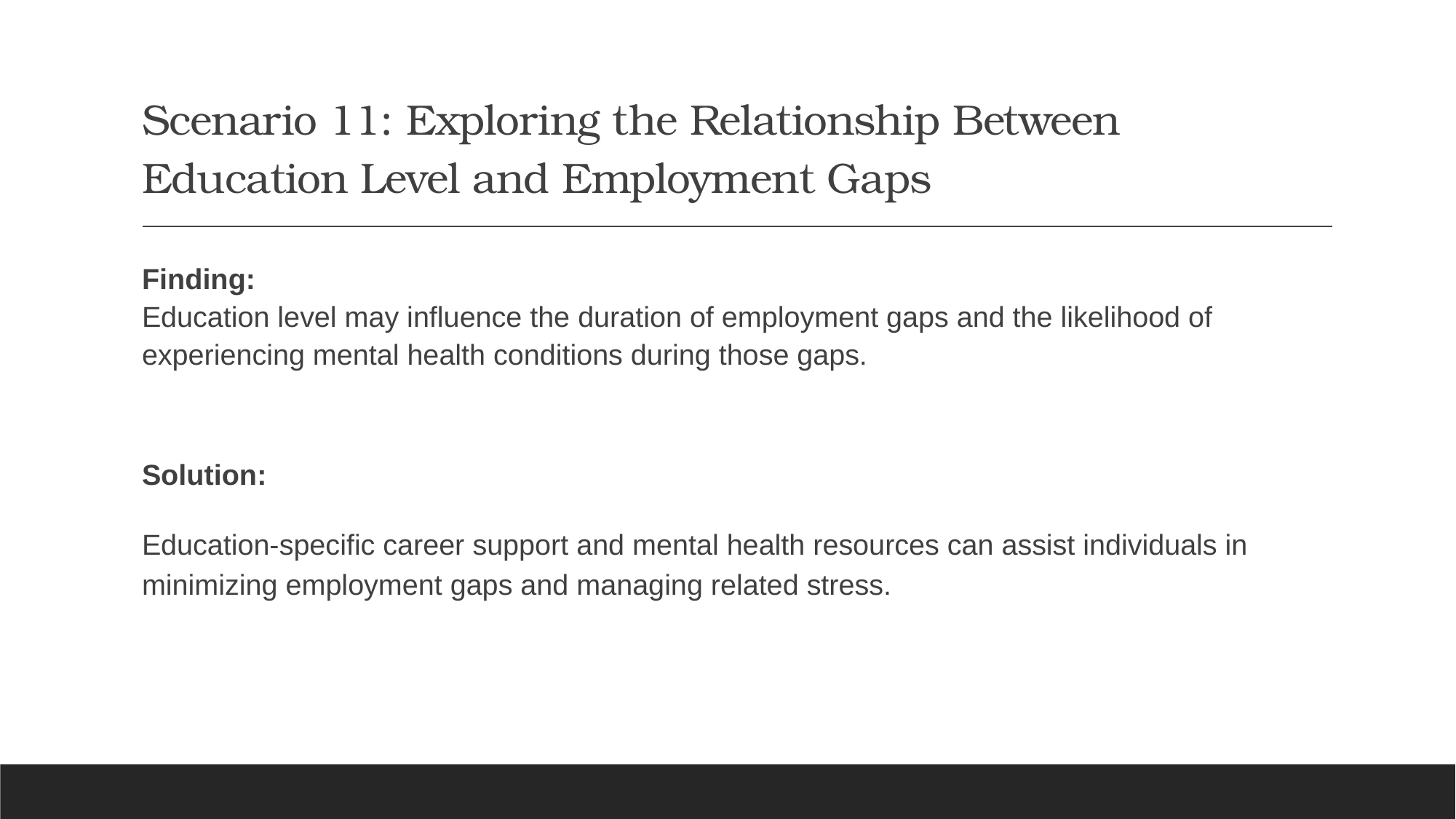

# Scenario 11: Exploring the Relationship Between Education Level and Employment Gaps
Finding:
Education level may influence the duration of employment gaps and the likelihood of experiencing mental health conditions during those gaps.

Solution:
Education-specific career support and mental health resources can assist individuals in minimizing employment gaps and managing related stress.